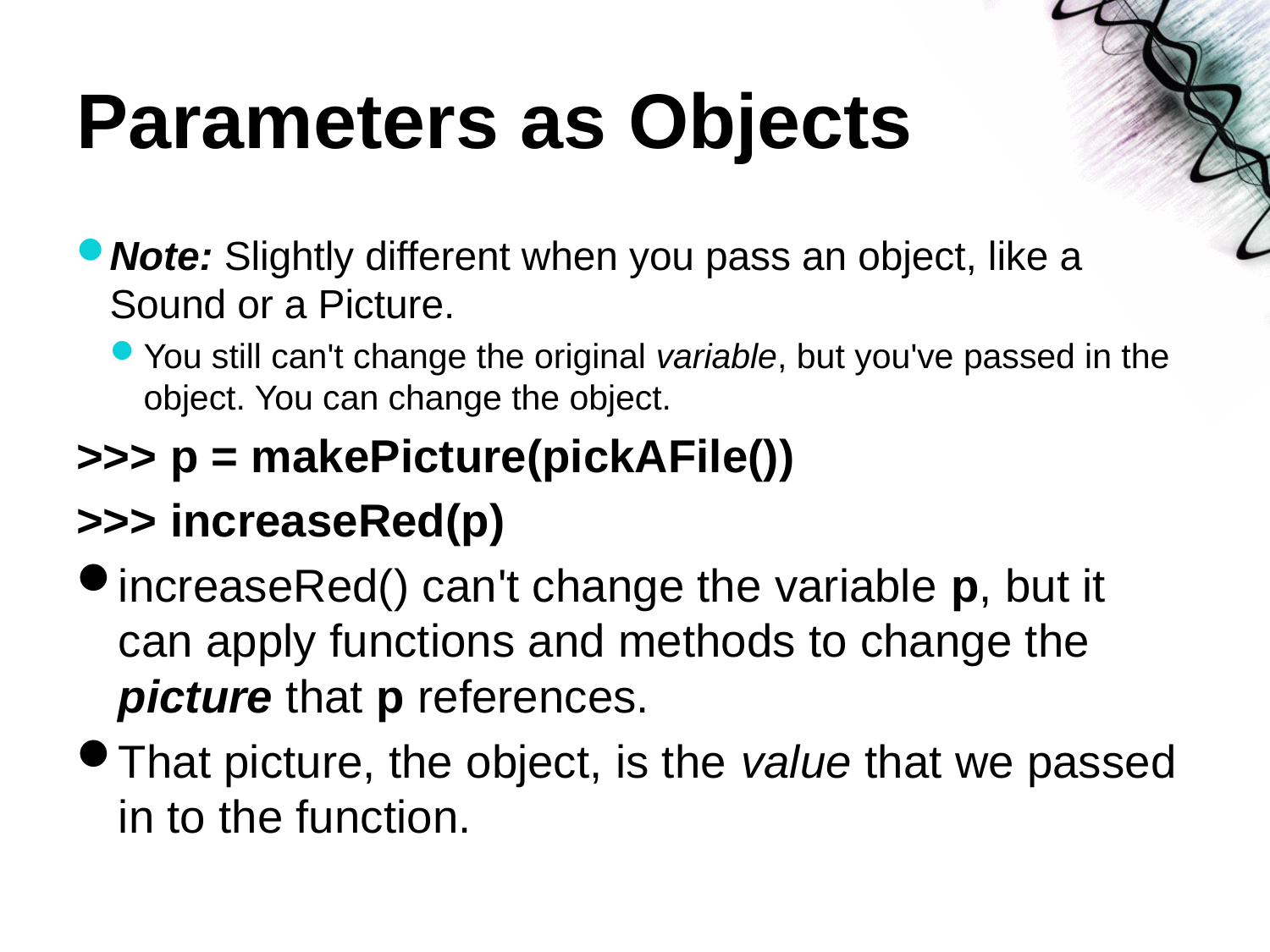

# Parameters as Objects
Note: Slightly different when you pass an object, like a Sound or a Picture.
You still can't change the original variable, but you've passed in the object. You can change the object.
>>> p = makePicture(pickAFile())
>>> increaseRed(p)
increaseRed() can't change the variable p, but it can apply functions and methods to change the picture that p references.
That picture, the object, is the value that we passed in to the function.